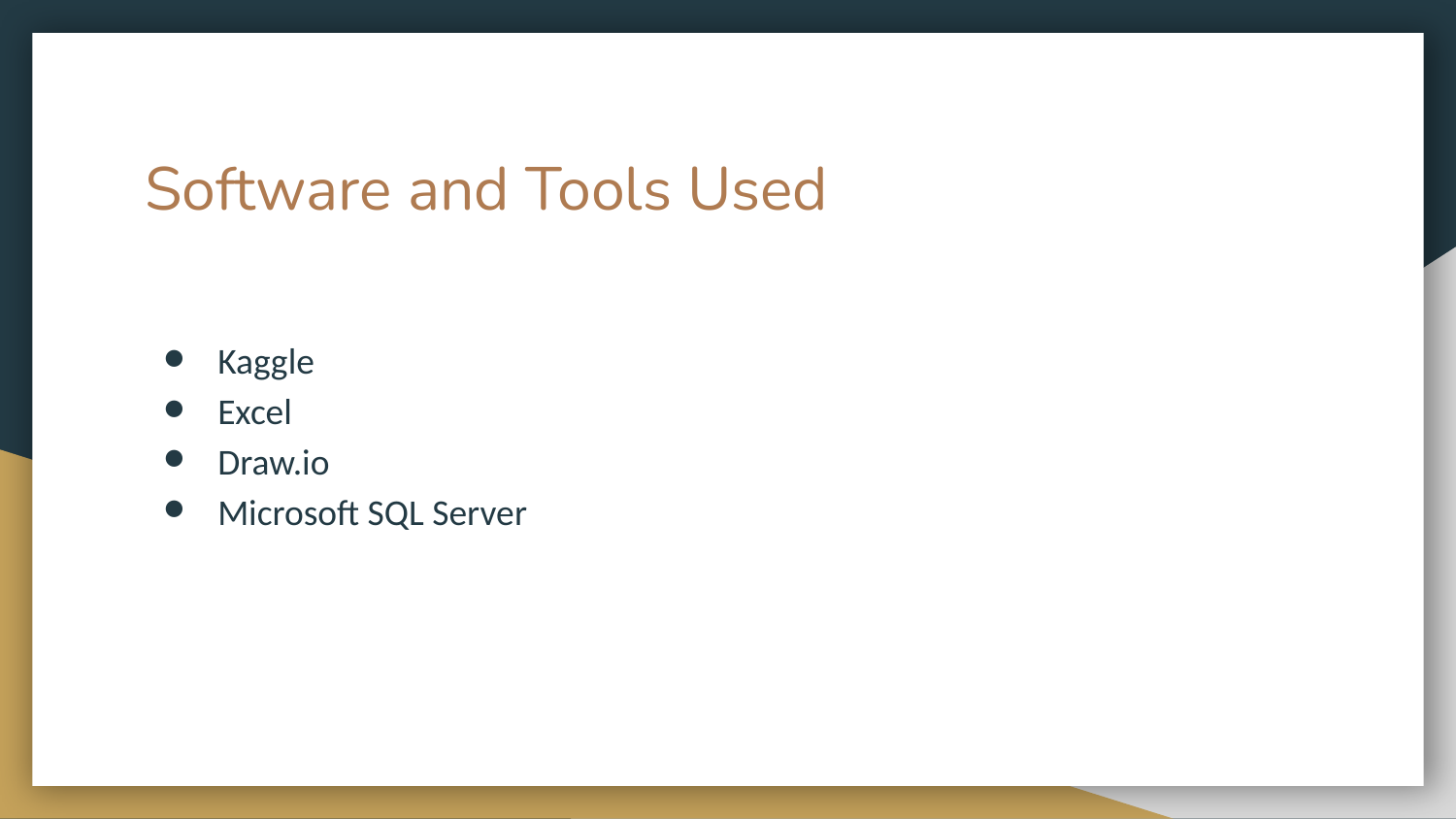

# Software and Tools Used
Kaggle
Excel
Draw.io
Microsoft SQL Server